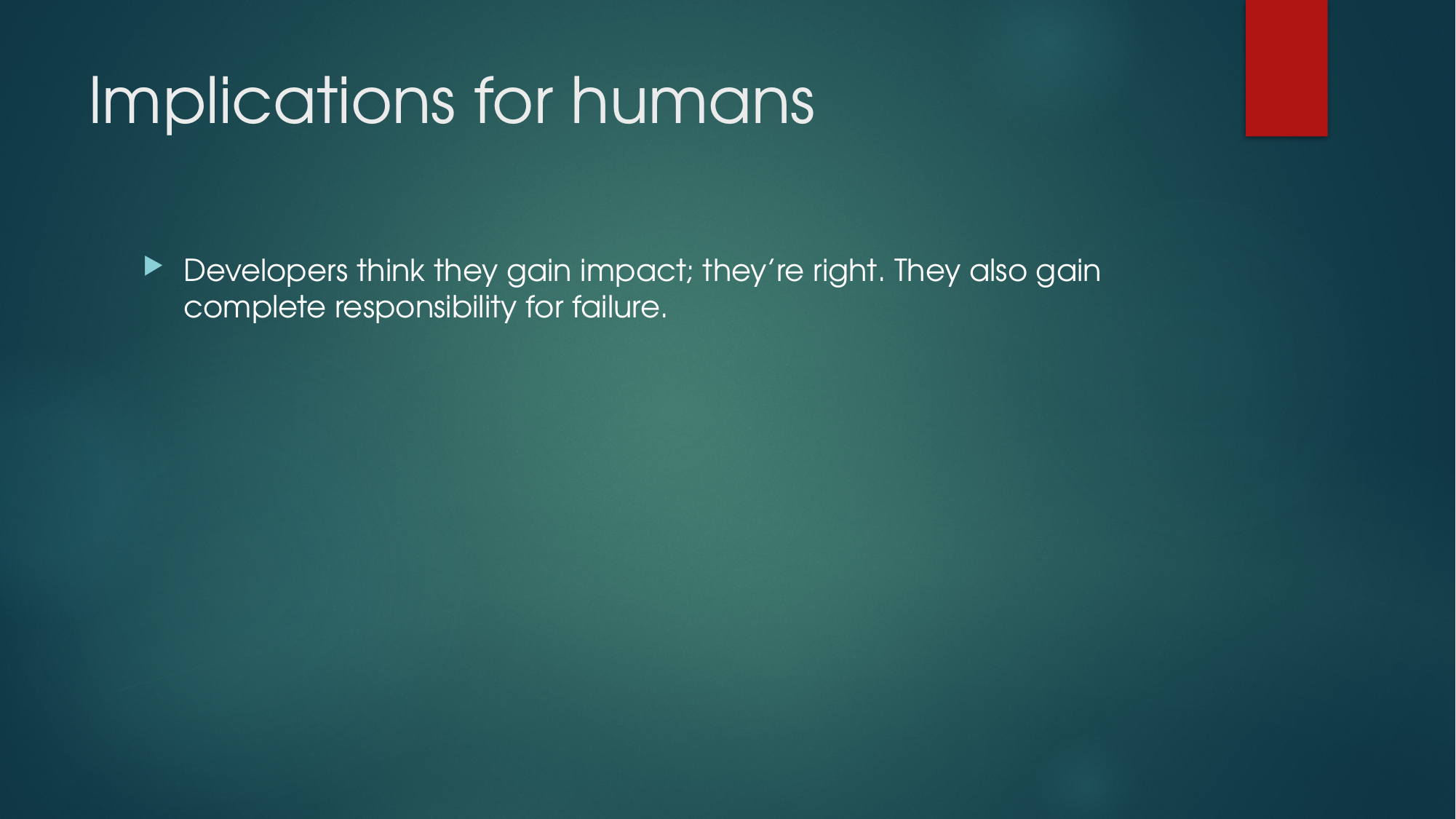

# Implications for humans
Developers think they gain impact; they’re right. They also gain complete responsibility for failure.